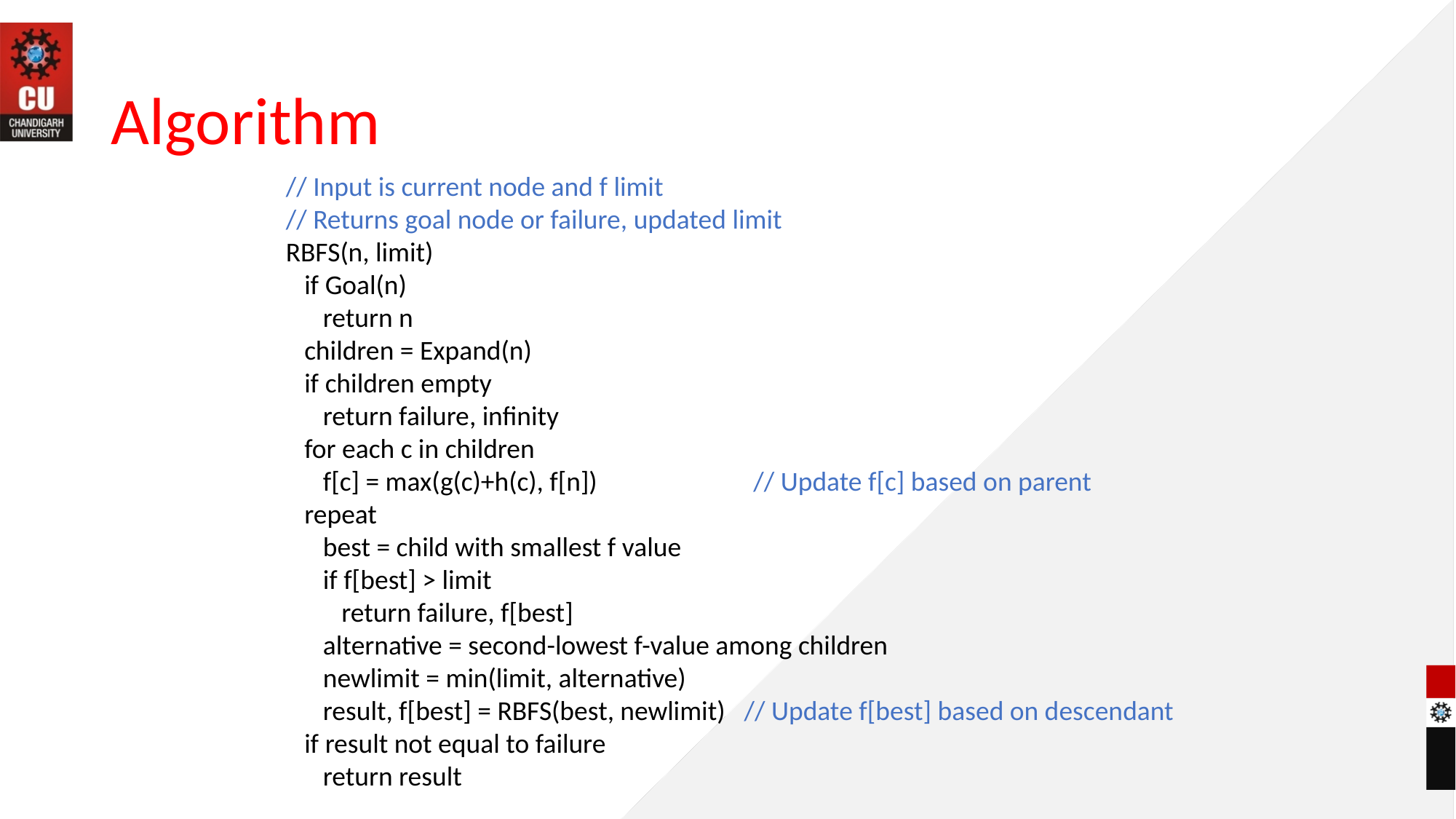

# Algorithm
// Input is current node and f limit
// Returns goal node or failure, updated limit
RBFS(n, limit)
   if Goal(n)
      return n
   children = Expand(n)
   if children empty
      return failure, infinity
   for each c in children
      f[c] = max(g(c)+h(c), f[n])		     // Update f[c] based on parent
   repeat
      best = child with smallest f value
      if f[best] > limit
         return failure, f[best]
      alternative = second-lowest f-value among children
      newlimit = min(limit, alternative)
      result, f[best] = RBFS(best, newlimit)   // Update f[best] based on descendant
   if result not equal to failure
      return result